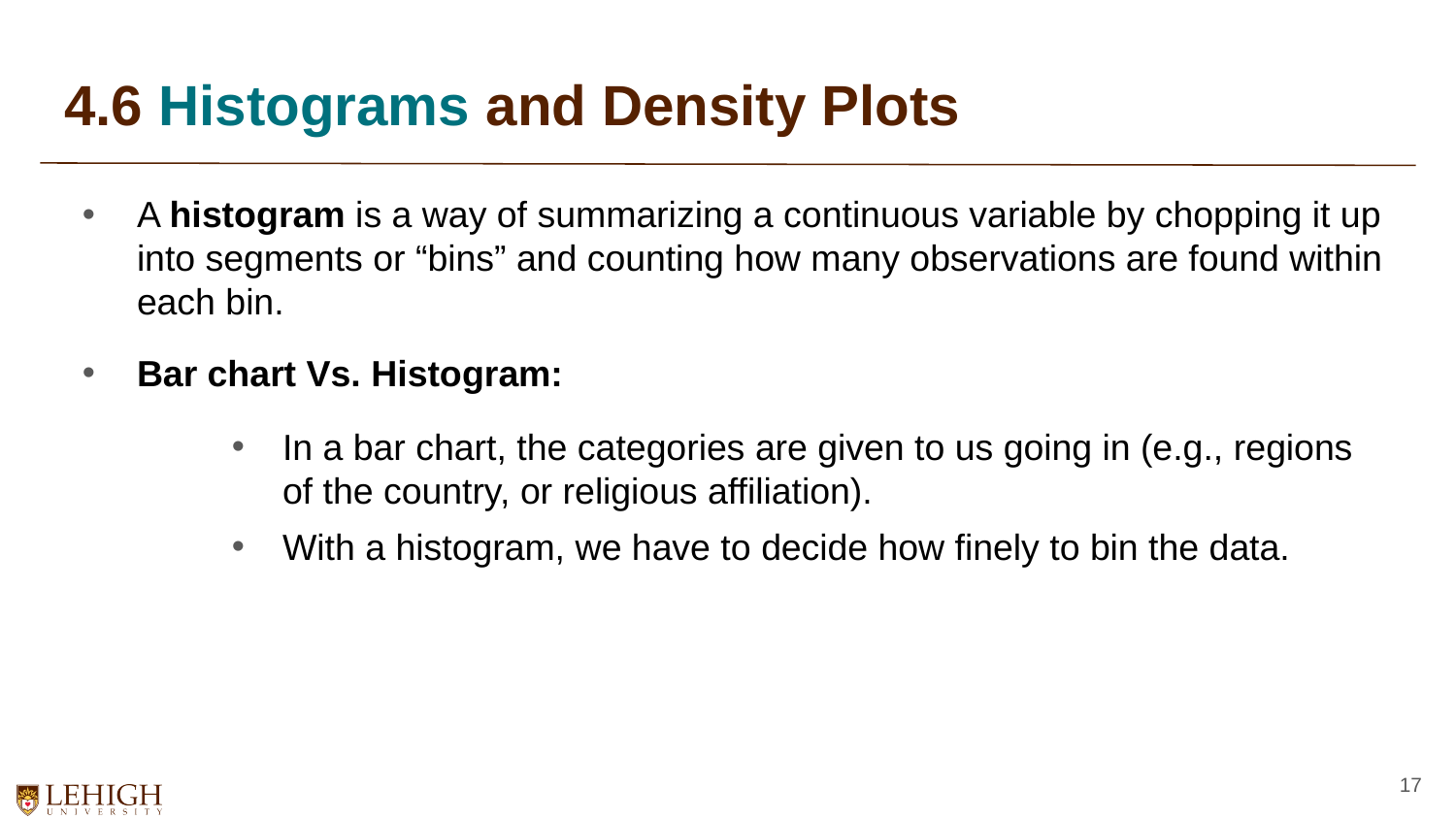

# 4.6 Histograms and Density Plots
A histogram is a way of summarizing a continuous variable by chopping it up into segments or “bins” and counting how many observations are found within each bin.
Bar chart Vs. Histogram:
In a bar chart, the categories are given to us going in (e.g., regions of the country, or religious affiliation).
With a histogram, we have to decide how finely to bin the data.
17